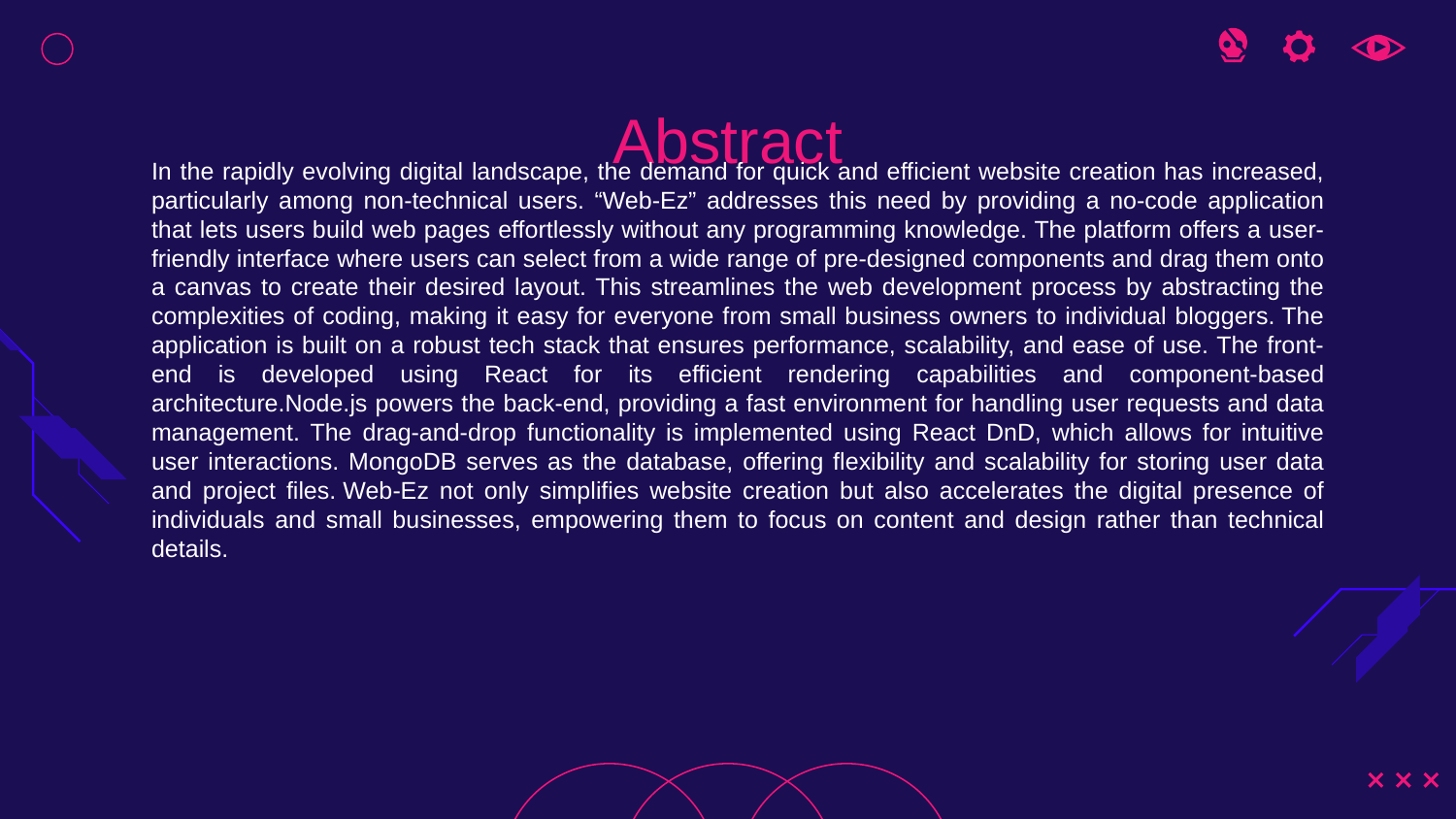

# Abstract
In the rapidly evolving digital landscape, the demand for quick and efficient website creation has increased, particularly among non-technical users. “Web-Ez” addresses this need by providing a no-code application that lets users build web pages effortlessly without any programming knowledge. The platform offers a user-friendly interface where users can select from a wide range of pre-designed components and drag them onto a canvas to create their desired layout. This streamlines the web development process by abstracting the complexities of coding, making it easy for everyone from small business owners to individual bloggers. The application is built on a robust tech stack that ensures performance, scalability, and ease of use. The front-end is developed using React for its efficient rendering capabilities and component-based architecture.Node.js powers the back-end, providing a fast environment for handling user requests and data management. The drag-and-drop functionality is implemented using React DnD, which allows for intuitive user interactions. MongoDB serves as the database, offering flexibility and scalability for storing user data and project files. Web-Ez not only simplifies website creation but also accelerates the digital presence of individuals and small businesses, empowering them to focus on content and design rather than technical details.